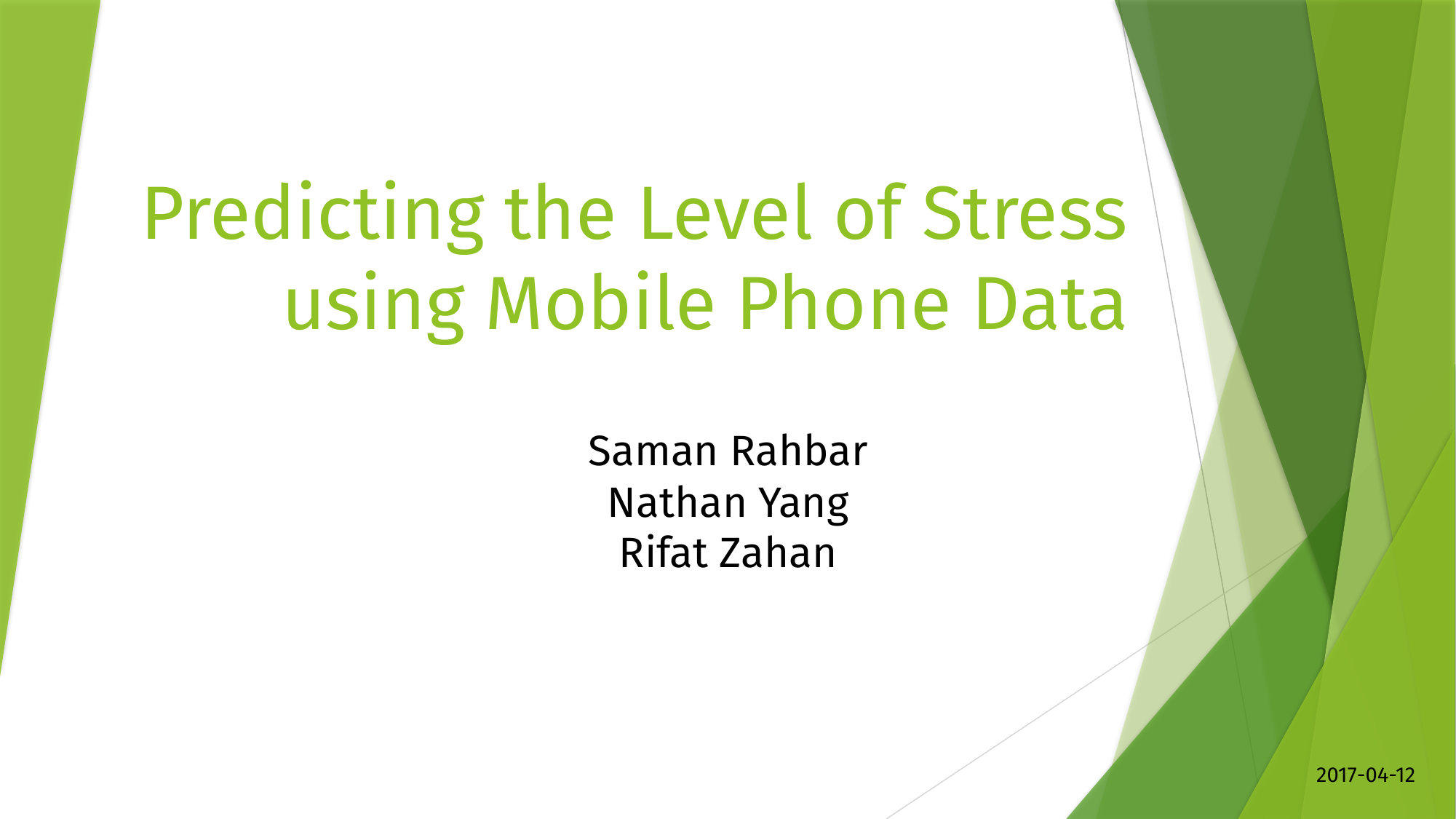

# Predicting the Level of Stress using Mobile Phone Data
Saman Rahbar
Nathan Yang
Rifat Zahan

2017-04-12